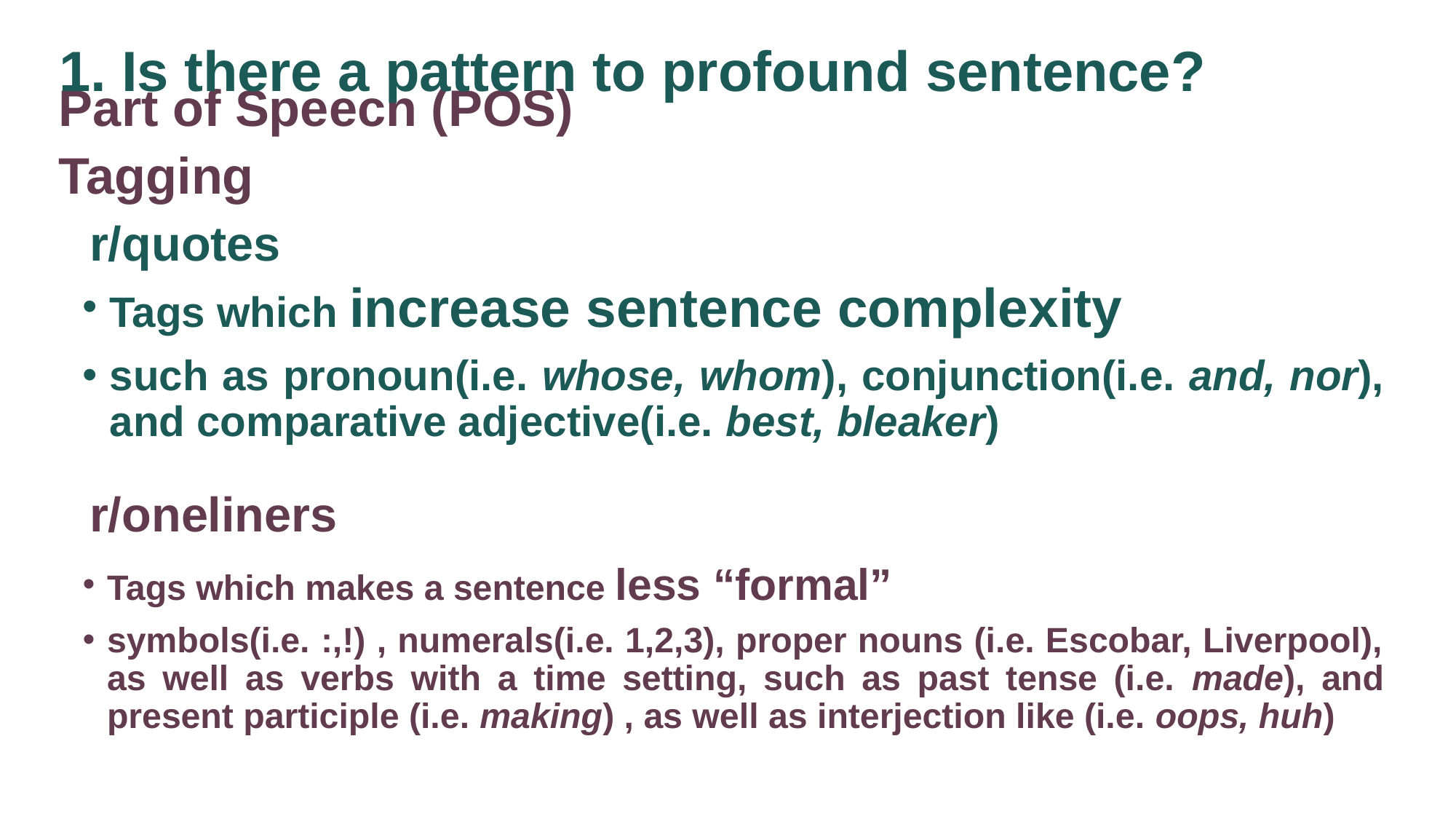

1. Is there a pattern to profound sentence?
Part of Speech (POS) Tagging
r/quotes
Tags which increase sentence complexity
such as pronoun(i.e. whose, whom), conjunction(i.e. and, nor), and comparative adjective(i.e. best, bleaker)
r/oneliners
Tags which makes a sentence less “formal”
symbols(i.e. :,!) , numerals(i.e. 1,2,3), proper nouns (i.e. Escobar, Liverpool), as well as verbs with a time setting, such as past tense (i.e. made), and present participle (i.e. making) , as well as interjection like (i.e. oops, huh)